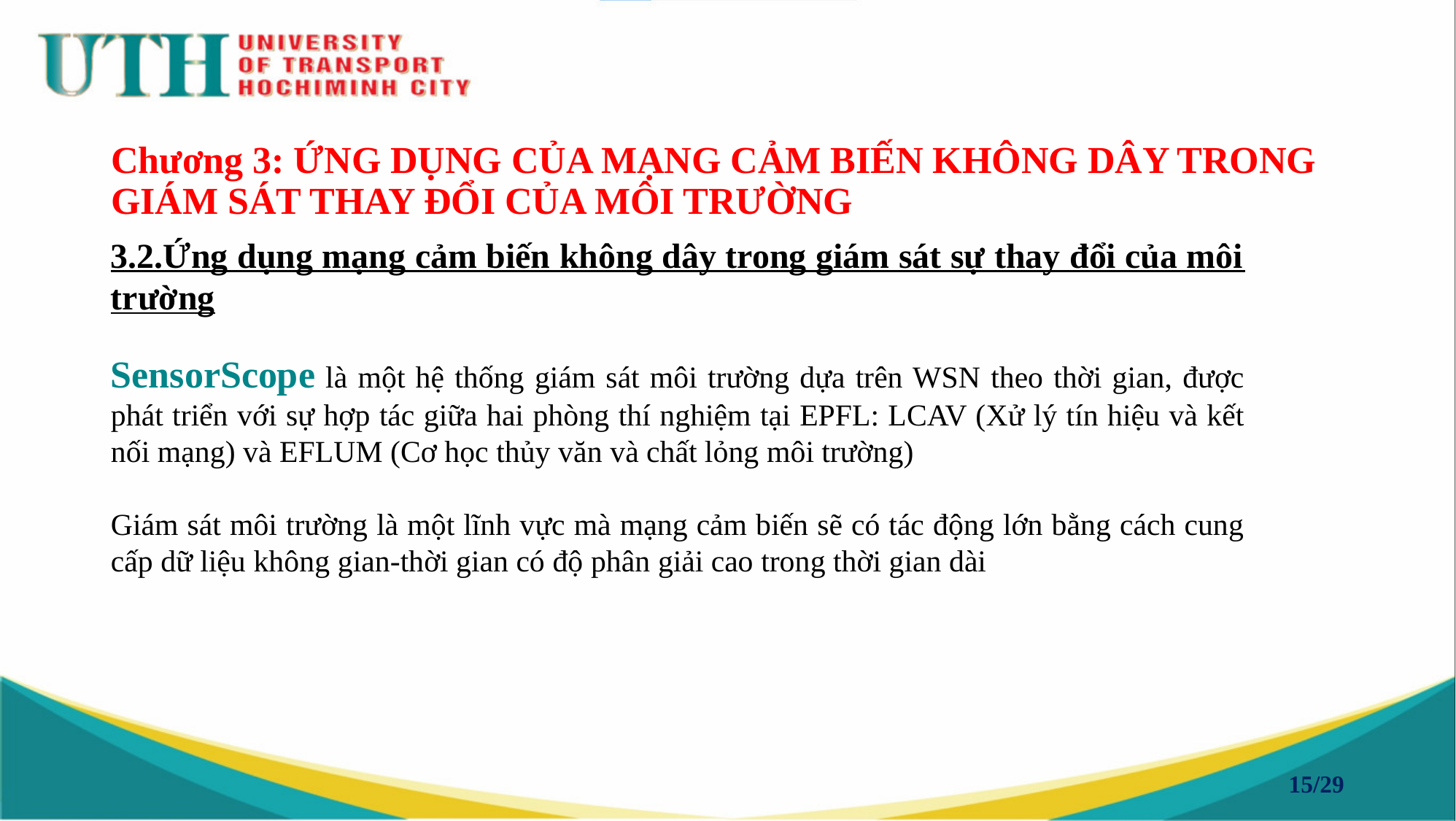

# Chương 3: ỨNG DỤNG CỦA MẠNG CẢM BIẾN KHÔNG DÂY TRONG GIÁM SÁT THAY ĐỔI CỦA MÔI TRƯỜNG

3.2.Ứng dụng mạng cảm biến không dây trong giám sát sự thay đổi của môi trường

SensorScope là một hệ thống giám sát môi trường dựa trên WSN theo thời gian, được phát triển với sự hợp tác giữa hai phòng thí nghiệm tại EPFL: LCAV (Xử lý tín hiệu và kết nối mạng) và EFLUM (Cơ học thủy văn và chất lỏng môi trường)

Giám sát môi trường là một lĩnh vực mà mạng cảm biến sẽ có tác động lớn bằng cách cung cấp dữ liệu không gian-thời gian có độ phân giải cao trong thời gian dài
15/29